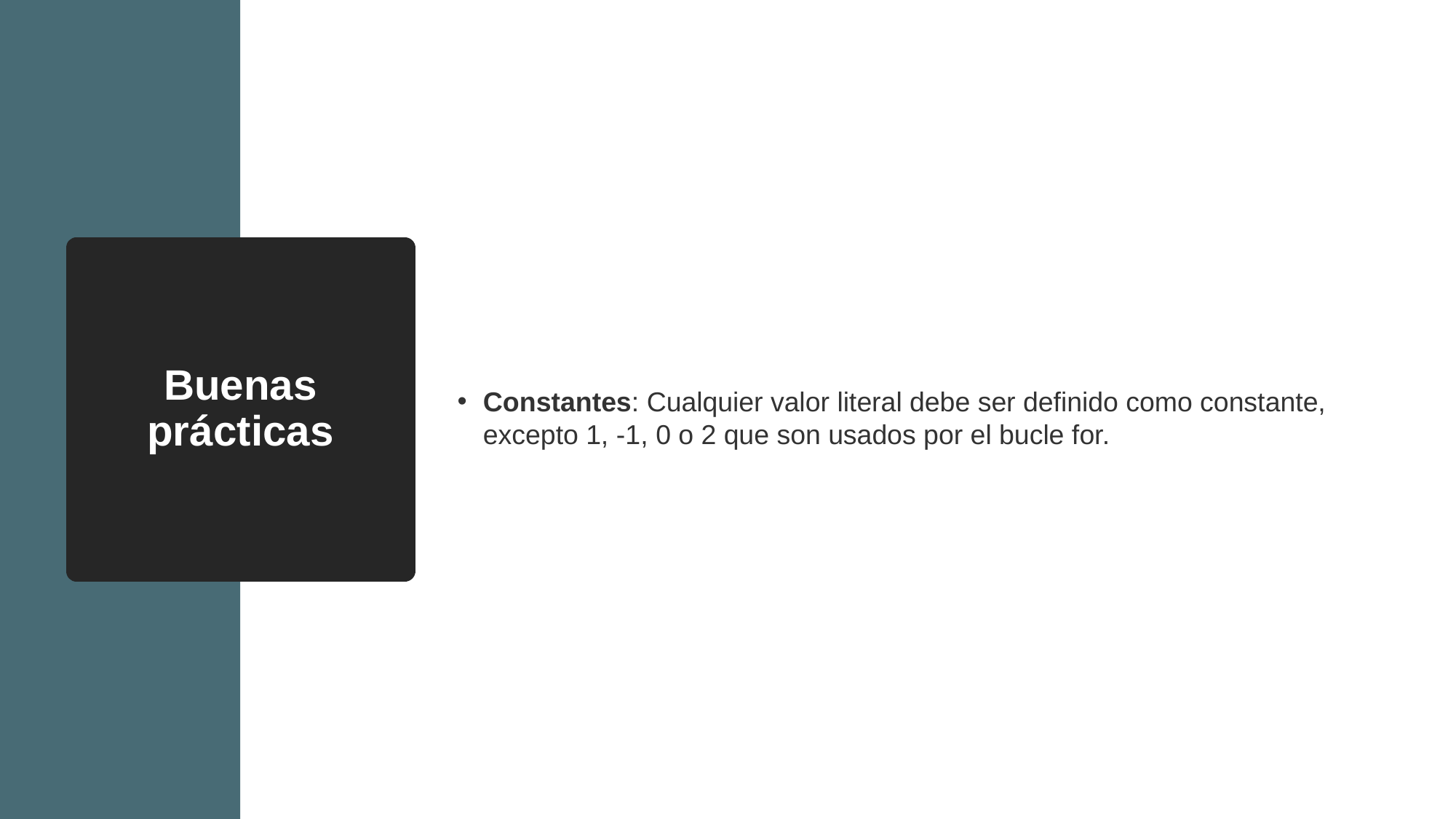

Buenas prácticas

Constantes: Cualquier valor literal debe ser definido como constante, excepto 1, -1, 0 o 2 que son usados por el bucle for.